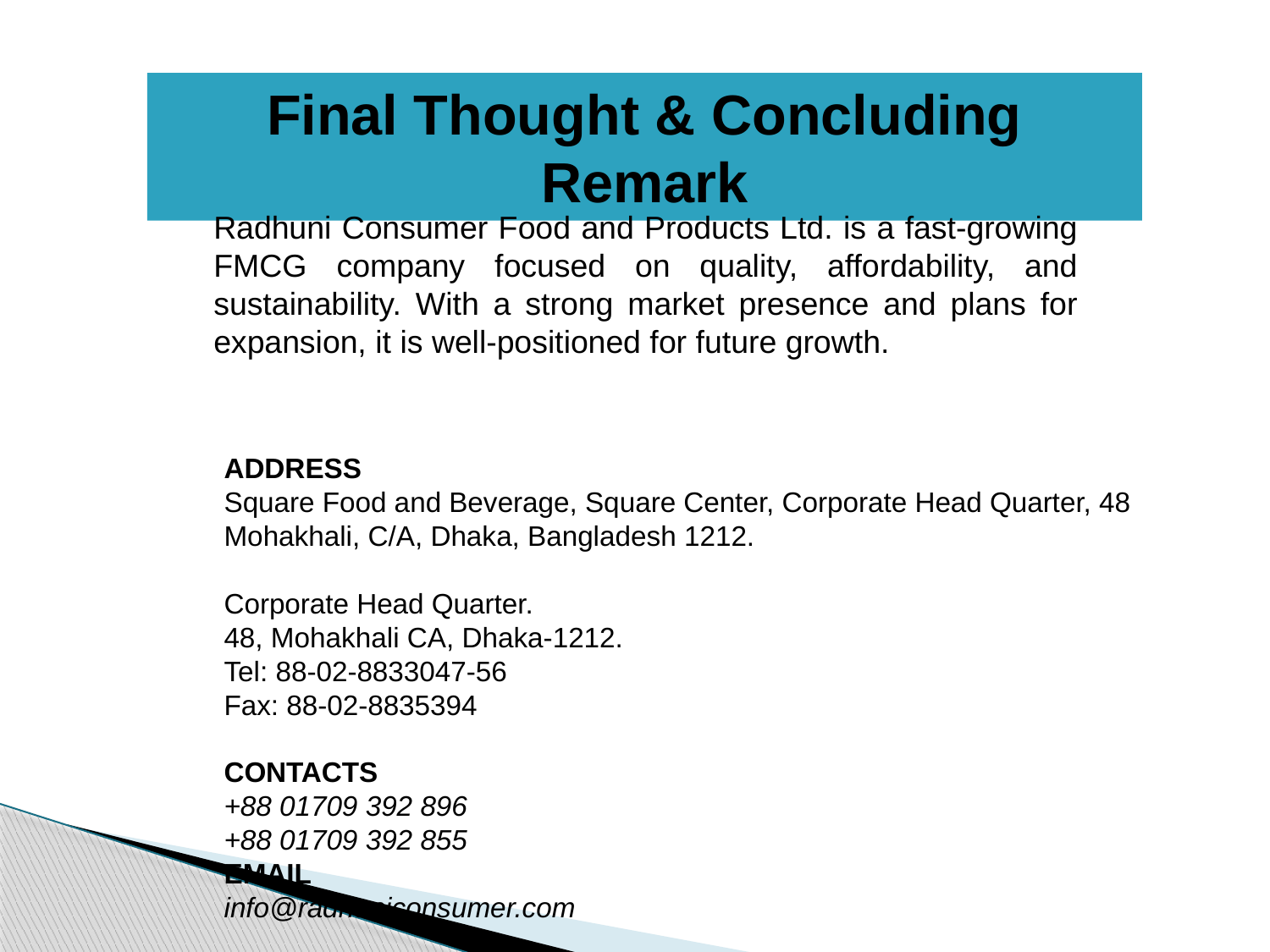

Final Thought & Concluding Remark
Radhuni Consumer Food and Products Ltd. is a fast-growing FMCG company focused on quality, affordability, and sustainability. With a strong market presence and plans for expansion, it is well-positioned for future growth.
Address
Square Food and Beverage, Square Center, Corporate Head Quarter, 48 Mohakhali, C/A, Dhaka, Bangladesh 1212.
Corporate Head Quarter.
48, Mohakhali CA, Dhaka-1212.
Tel: 88-02-8833047-56
Fax: 88-02-8835394

Contacts
+88 01709 392 896
+88 01709 392 855
Email
info@radhuniconsumer.com